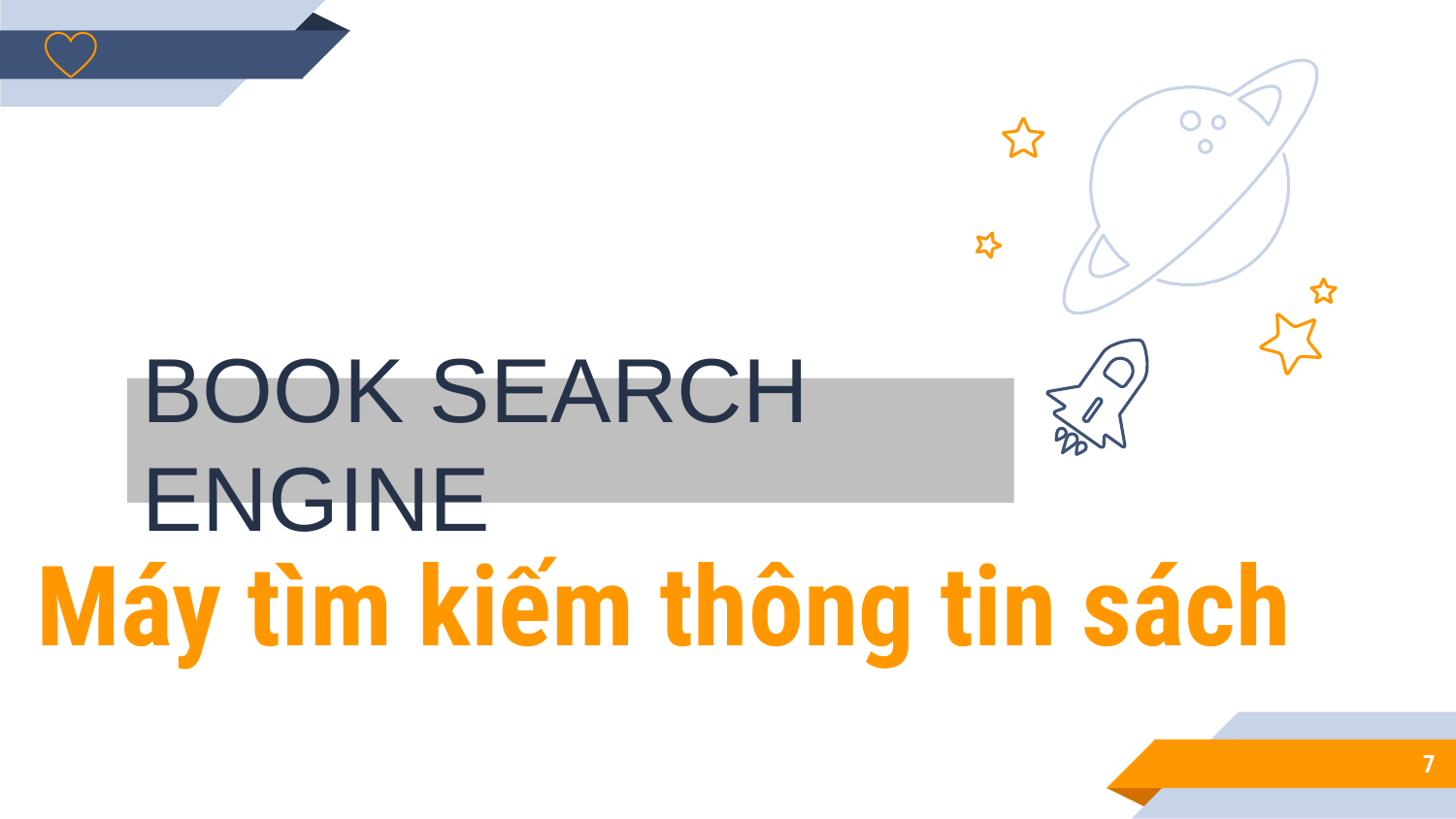

BOOK SEARCH ENGINE
Máy tìm kiếm thông tin sách
7